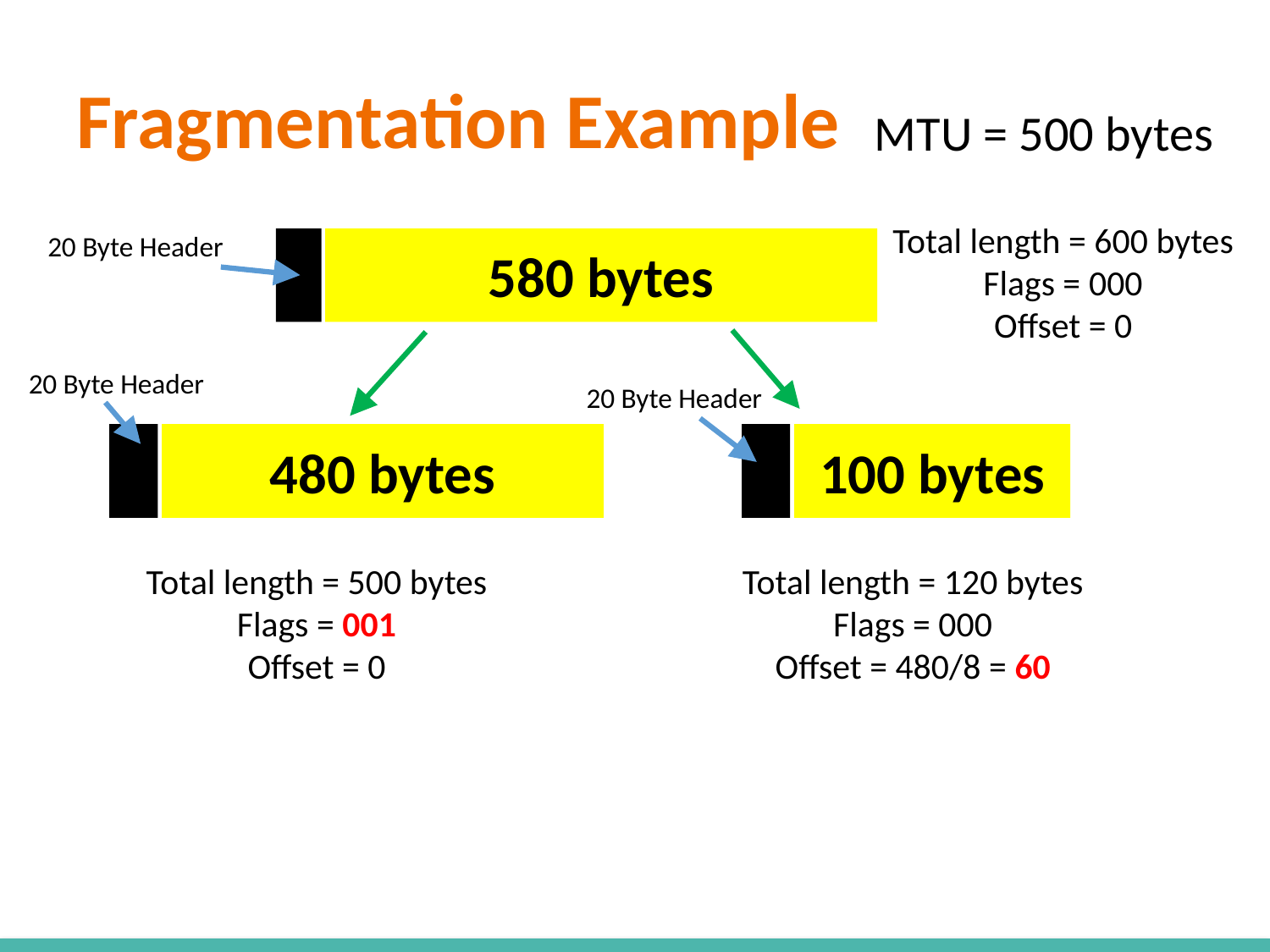

# Fragmentation Example
MTU = 500 bytes
Total length = 600 bytes
Flags = 000
Offset = 0
20 Byte Header
580 bytes

20 Byte Header
20 Byte Header
480 bytes

100 bytes

Total length = 500 bytes
Flags = 001
Offset = 0
Total length = 120 bytes
Flags = 000
Offset = 480/8 = 60